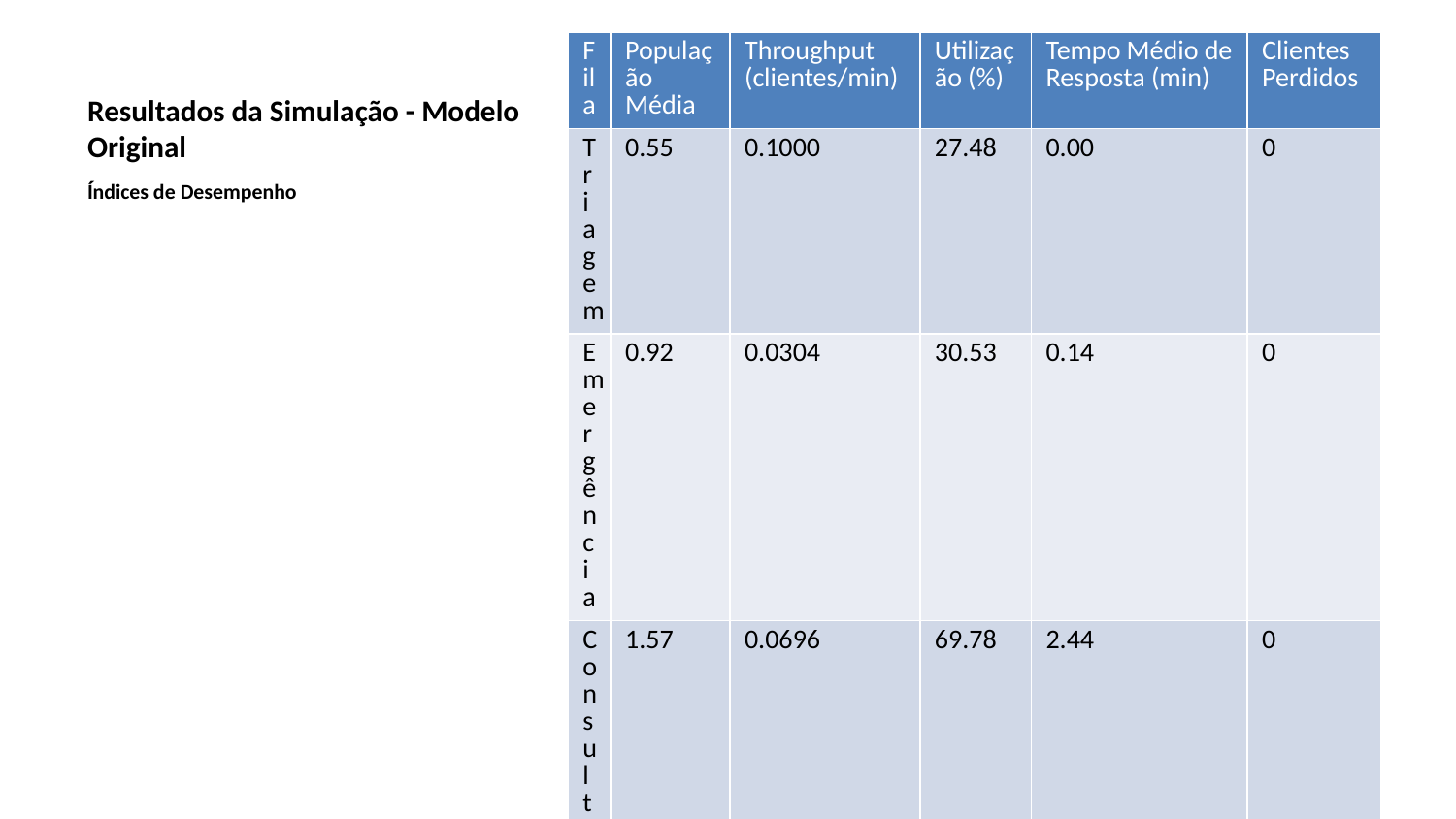

| Fila | População Média | Throughput (clientes/min) | Utilização (%) | Tempo Médio de Resposta (min) | Clientes Perdidos |
| --- | --- | --- | --- | --- | --- |
| Triagem | 0.55 | 0.1000 | 27.48 | 0.00 | 0 |
| Emergência | 0.92 | 0.0304 | 30.53 | 0.14 | 0 |
| Consulta | 1.57 | 0.0696 | 69.78 | 2.44 | 0 |
| Internação | 6.85 | 0.0056 | 99.99 | 1047.94 | 7066 |
| Alta | 0.28 | 0.0732 | 25.61 | 0.36 | 0 |
# Resultados da Simulação - Modelo Original
Índices de Desempenho